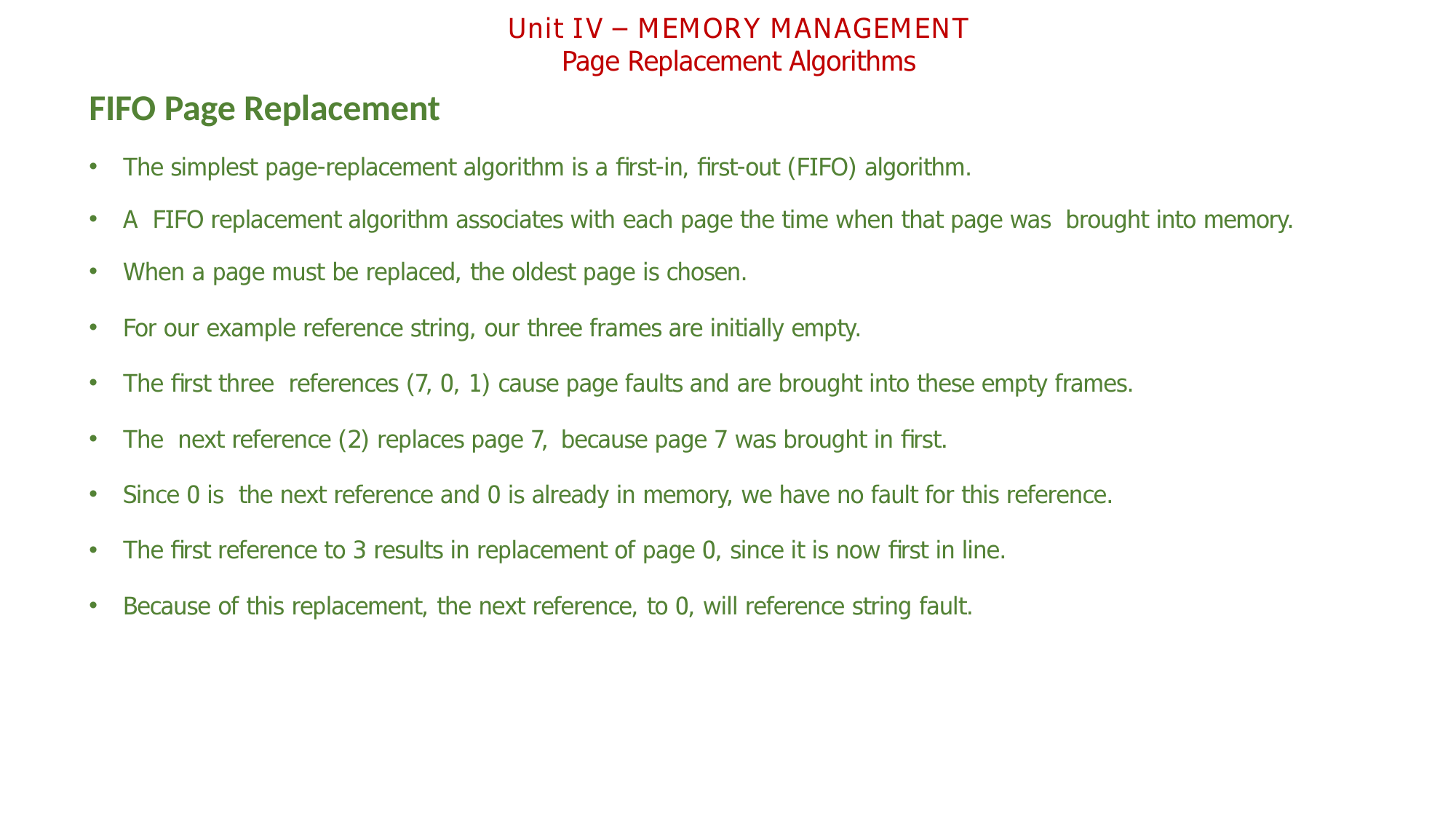

Unit IV – MEMORY MANAGEMENT
Page Replacement Algorithms
FIFO Page Replacement
The simplest page-replacement algorithm is a first-in, first-out (FIFO) algorithm.
A  FIFO replacement algorithm associates with each page the time when that page was  brought into memory.
When a page must be replaced, the oldest page is chosen.
For our example reference string, our three frames are initially empty.
The first three  references (7, 0, 1) cause page faults and are brought into these empty frames.
The  next reference (2) replaces page 7, because page 7 was brought in first.
Since 0 is  the next reference and 0 is already in memory, we have no fault for this reference.
The first reference to 3 results in replacement of page 0, since it is now first in line.
Because of this replacement, the next reference, to 0, will reference string fault.